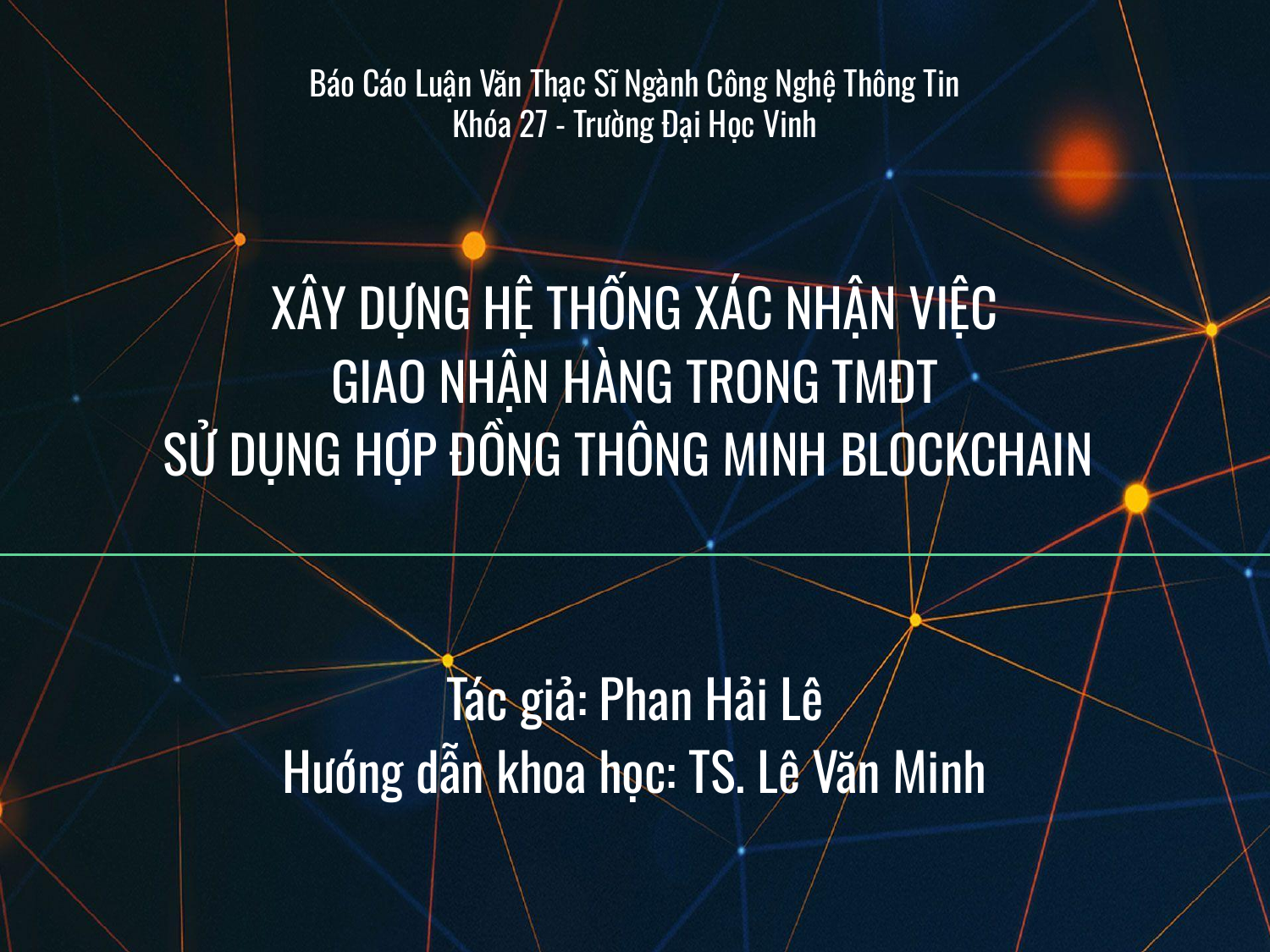

Báo Cáo Luận Văn Thạc Sĩ Ngành Công Nghệ Thông Tin
Khóa 27 - Trường Đại Học Vinh
# XÂY DỰNG HỆ THỐNG XÁC NHẬN VIỆC
GIAO NHẬN HÀNG TRONG TMĐT
SỬ DỤNG HỢP ĐỒNG THÔNG MINH BLOCKCHAIN
Tác giả: Phan Hải Lê
Hướng dẫn khoa học: TS. Lê Văn Minh